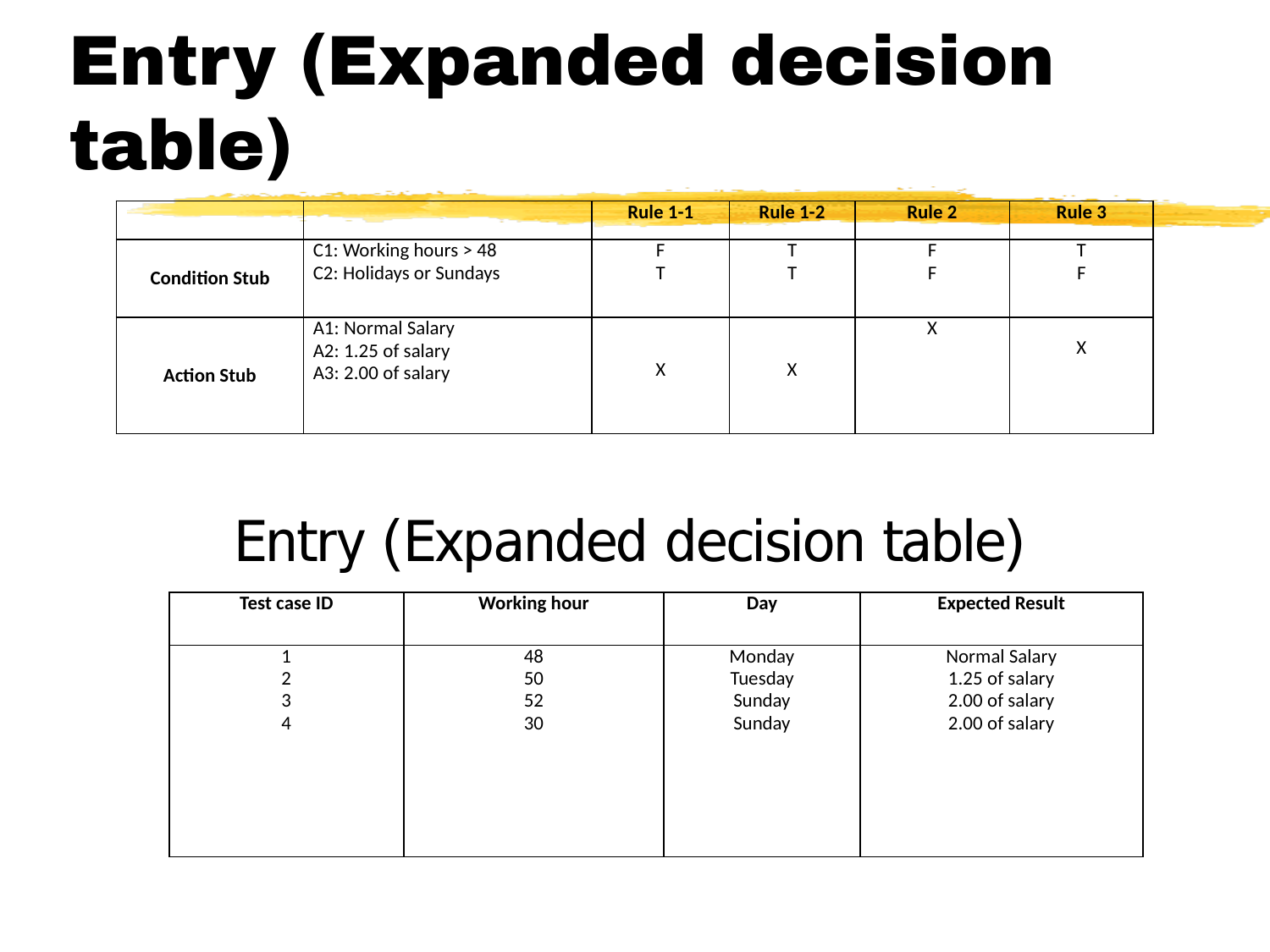

# Entry (Expanded decision table)
|  |  | Rule 1-1 | Rule 1-2 | Rule 2 | Rule 3 |
| --- | --- | --- | --- | --- | --- |
| Condition Stub | C1: Working hours > 48 C2: Holidays or Sundays | F T | T T | F F | T F |
| Action Stub | A1: Normal Salary A2: 1.25 of salary A3: 2.00 of salary | X | X | X | X |

Entry (Expanded decision table)

| Test case ID | Working hour | Day | Expected Result |
| --- | --- | --- | --- |
| 1 2 3 4 | 48 50 52 30 | Monday Tuesday Sunday Sunday | Normal Salary 1.25 of salary 2.00 of salary 2.00 of salary |